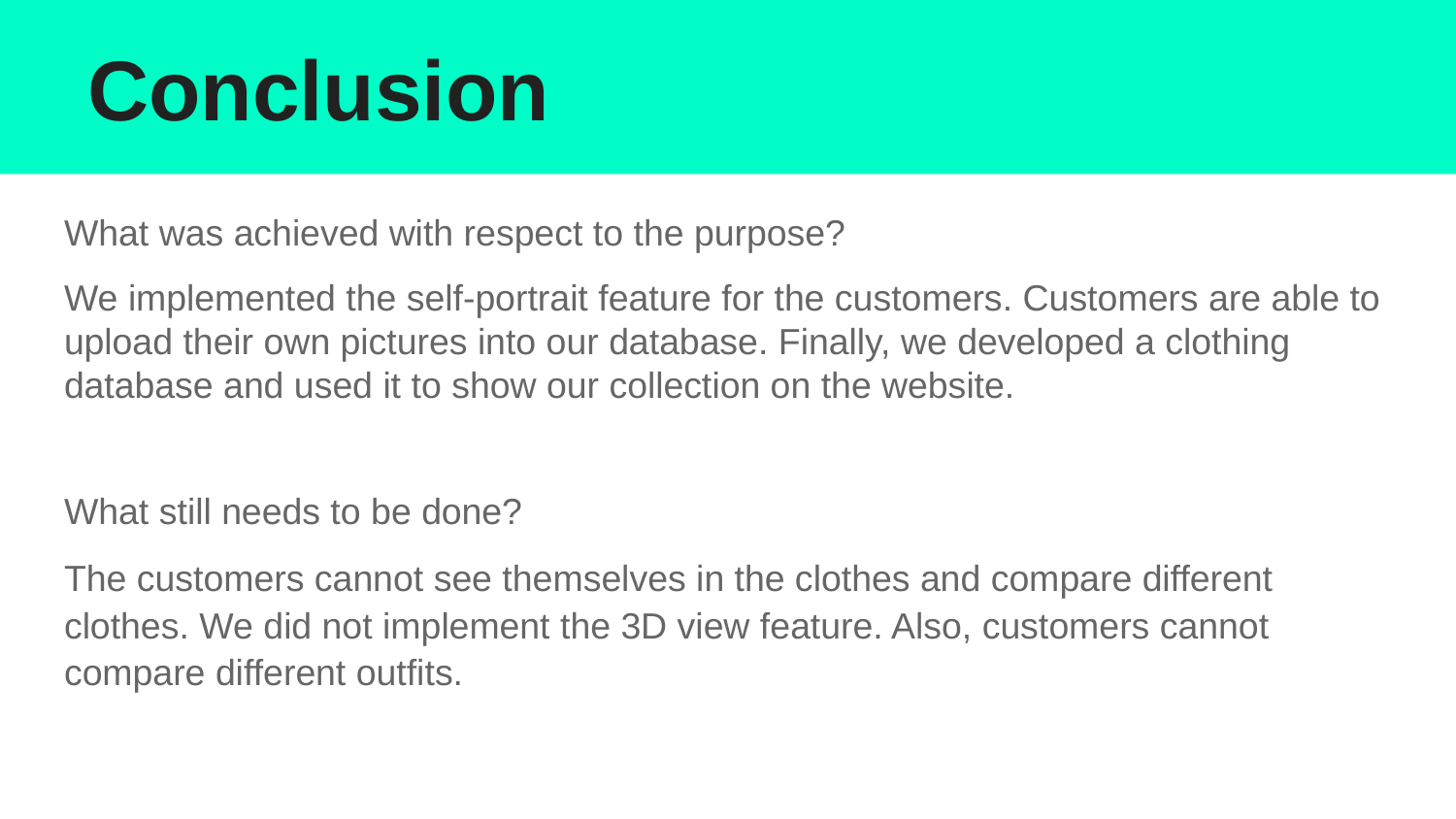

# Conclusion
What was achieved with respect to the purpose?
We implemented the self-portrait feature for the customers. Customers are able to upload their own pictures into our database. Finally, we developed a clothing database and used it to show our collection on the website.

What still needs to be done?
The customers cannot see themselves in the clothes and compare different clothes. We did not implement the 3D view feature. Also, customers cannot compare different outfits.